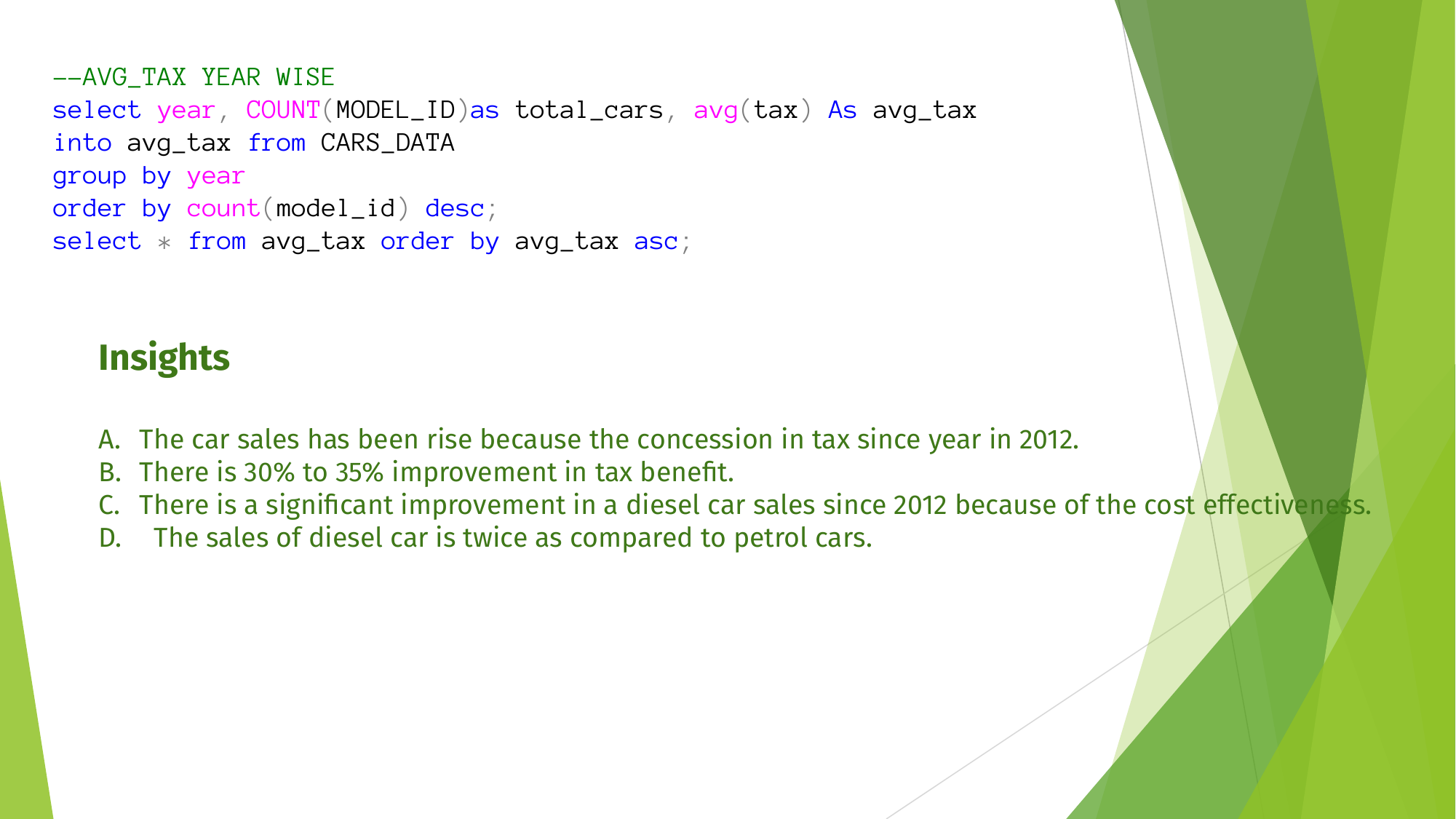

--AVG_TAX YEAR WISE
select year, COUNT(MODEL_ID)as total_cars, avg(tax) As avg_tax
into avg_tax from CARS_DATA
group by year
order by count(model_id) desc;
select * from avg_tax order by avg_tax asc;
Insights

The car sales has been rise because the concession in tax since year in 2012.
There is 30% to 35% improvement in tax benefit.
There is a significant improvement in a diesel car sales since 2012 because of the cost effectiveness.
  The sales of diesel car is twice as compared to petrol cars.